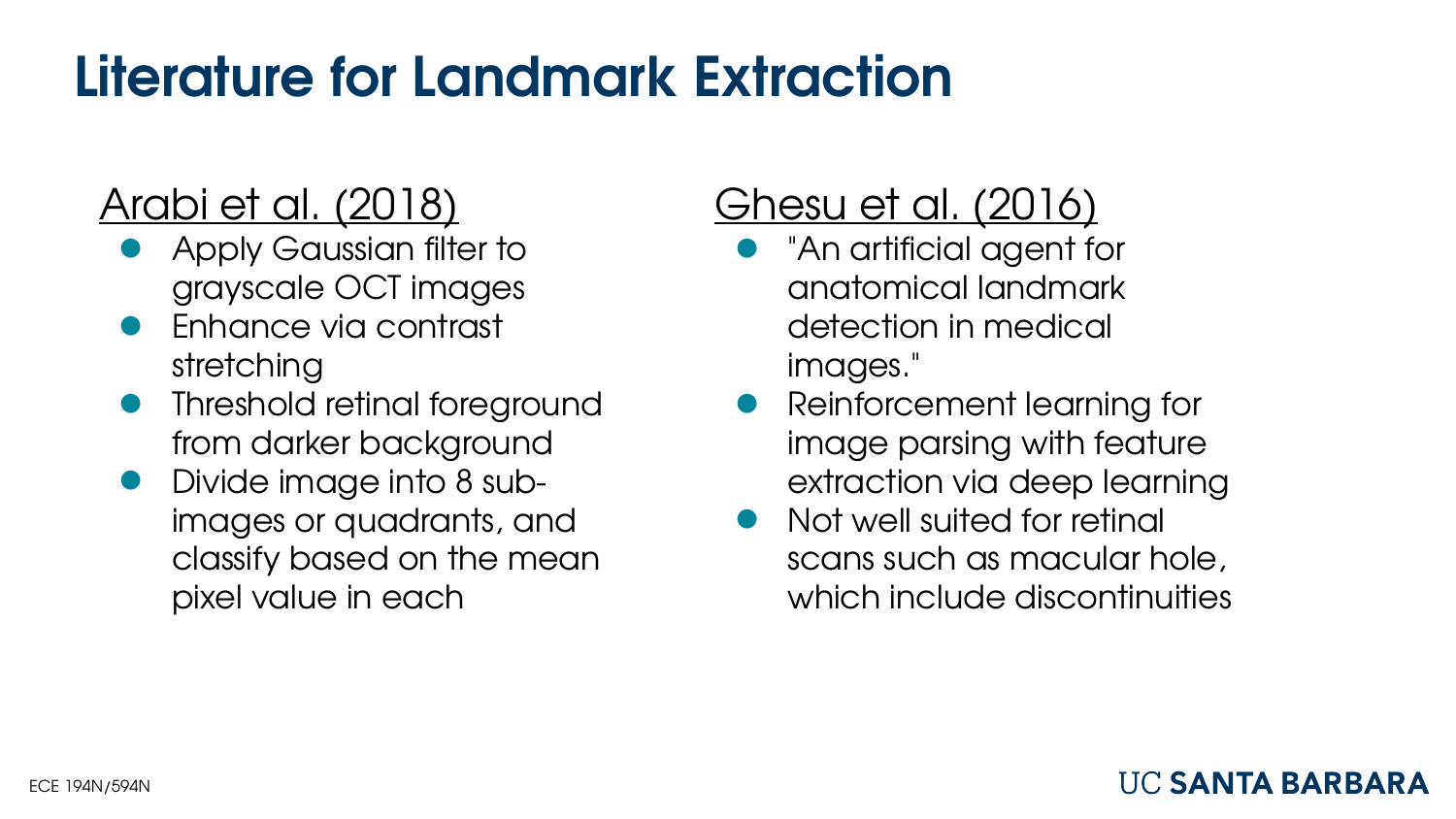

# Literature for Landmark Extraction
Arabi et al. (2018)
Apply Gaussian filter to grayscale OCT images
Enhance via contrast stretching
Threshold retinal foreground from darker background
Divide image into 8 sub-images or quadrants, and classify based on the mean pixel value in each
Ghesu et al. (2016)
"An artificial agent for anatomical landmark detection in medical images."
Reinforcement learning for image parsing with feature extraction via deep learning
Not well suited for retinal scans such as macular hole, which include discontinuities